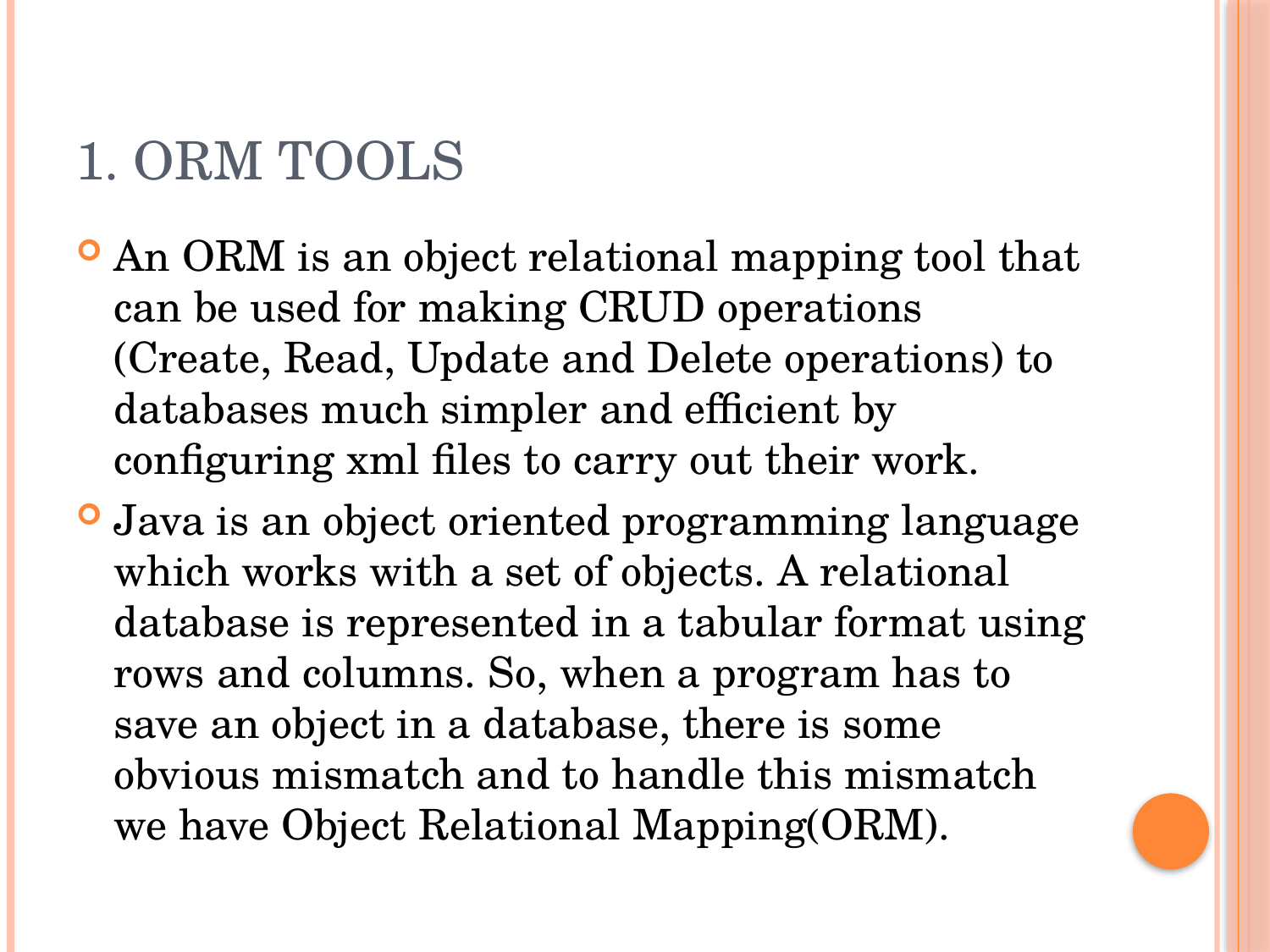

# 1. ORM TOOLS
An ORM is an object relational mapping tool that can be used for making CRUD operations (Create, Read, Update and Delete operations) to databases much simpler and efficient by configuring xml files to carry out their work.
Java is an object oriented programming language which works with a set of objects. A relational database is represented in a tabular format using rows and columns. So, when a program has to save an object in a database, there is some obvious mismatch and to handle this mismatch we have Object Relational Mapping(ORM).